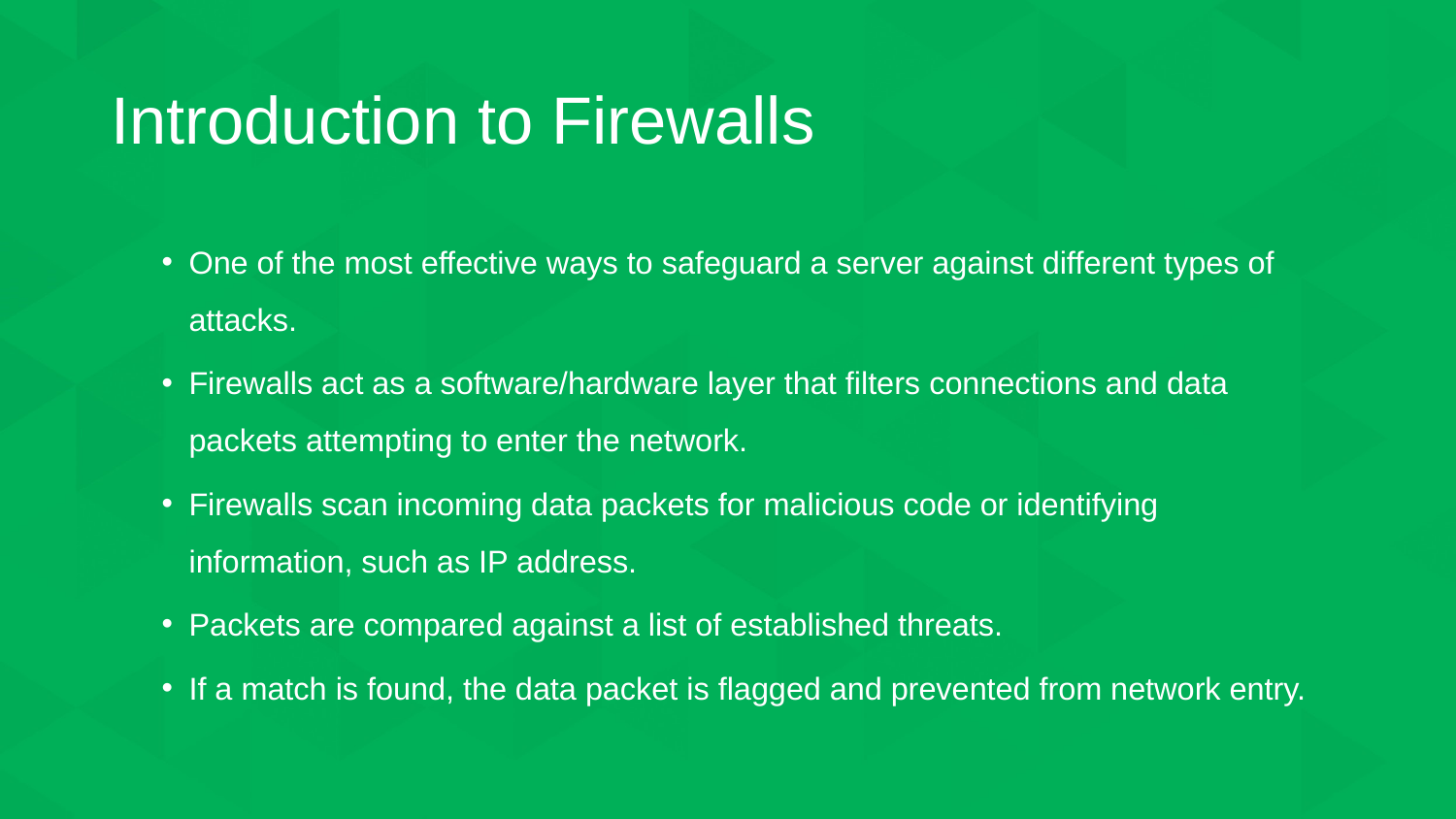

# Introduction to Firewalls
One of the most effective ways to safeguard a server against different types of attacks.
Firewalls act as a software/hardware layer that filters connections and data packets attempting to enter the network.
Firewalls scan incoming data packets for malicious code or identifying information, such as IP address.
Packets are compared against a list of established threats.
If a match is found, the data packet is flagged and prevented from network entry.